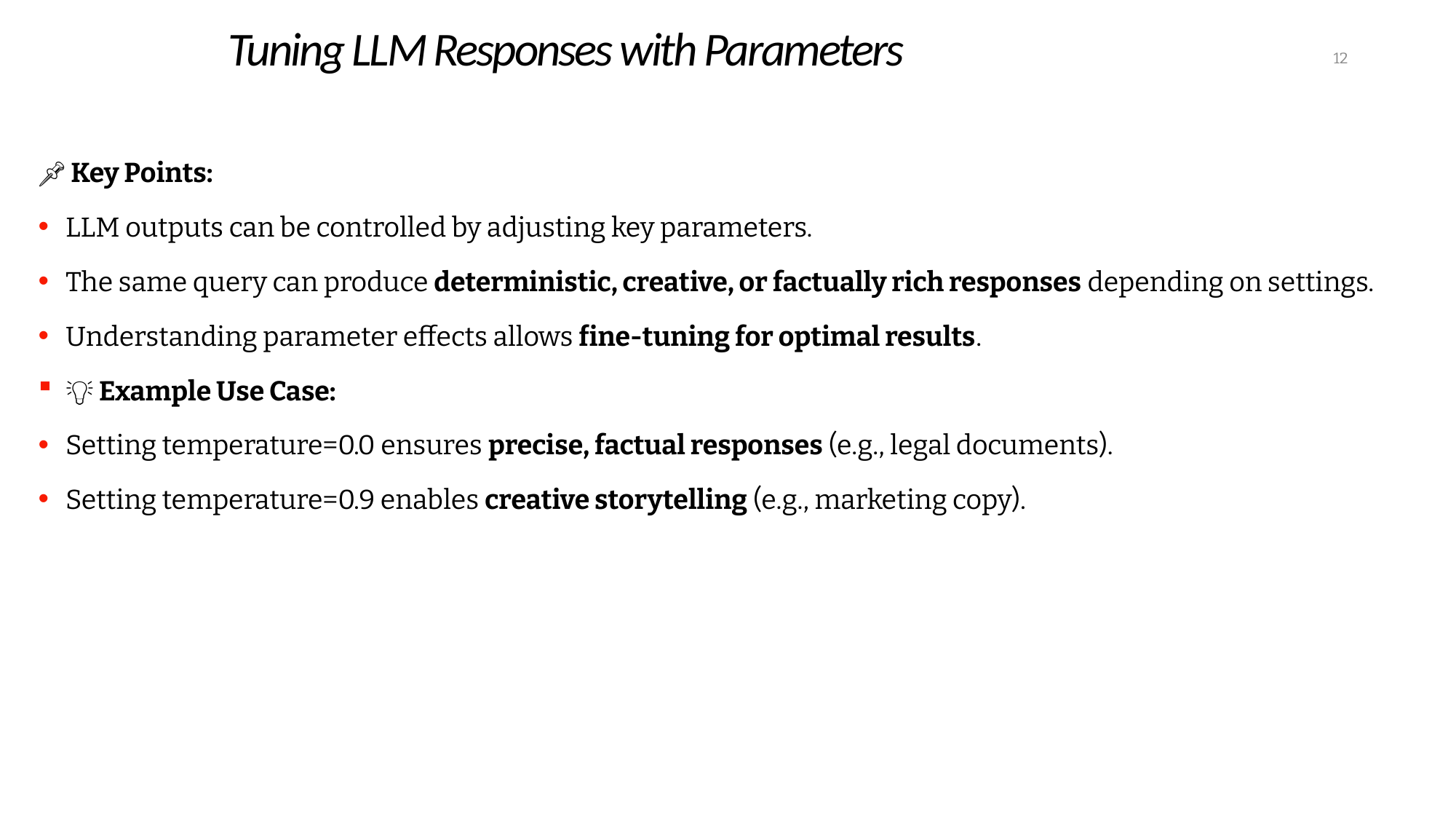

# Tuning LLM Responses with Parameters
12
📌 Key Points:
LLM outputs can be controlled by adjusting key parameters.
The same query can produce deterministic, creative, or factually rich responses depending on settings.
Understanding parameter effects allows fine-tuning for optimal results.
💡 Example Use Case:
Setting temperature=0.0 ensures precise, factual responses (e.g., legal documents).
Setting temperature=0.9 enables creative storytelling (e.g., marketing copy).